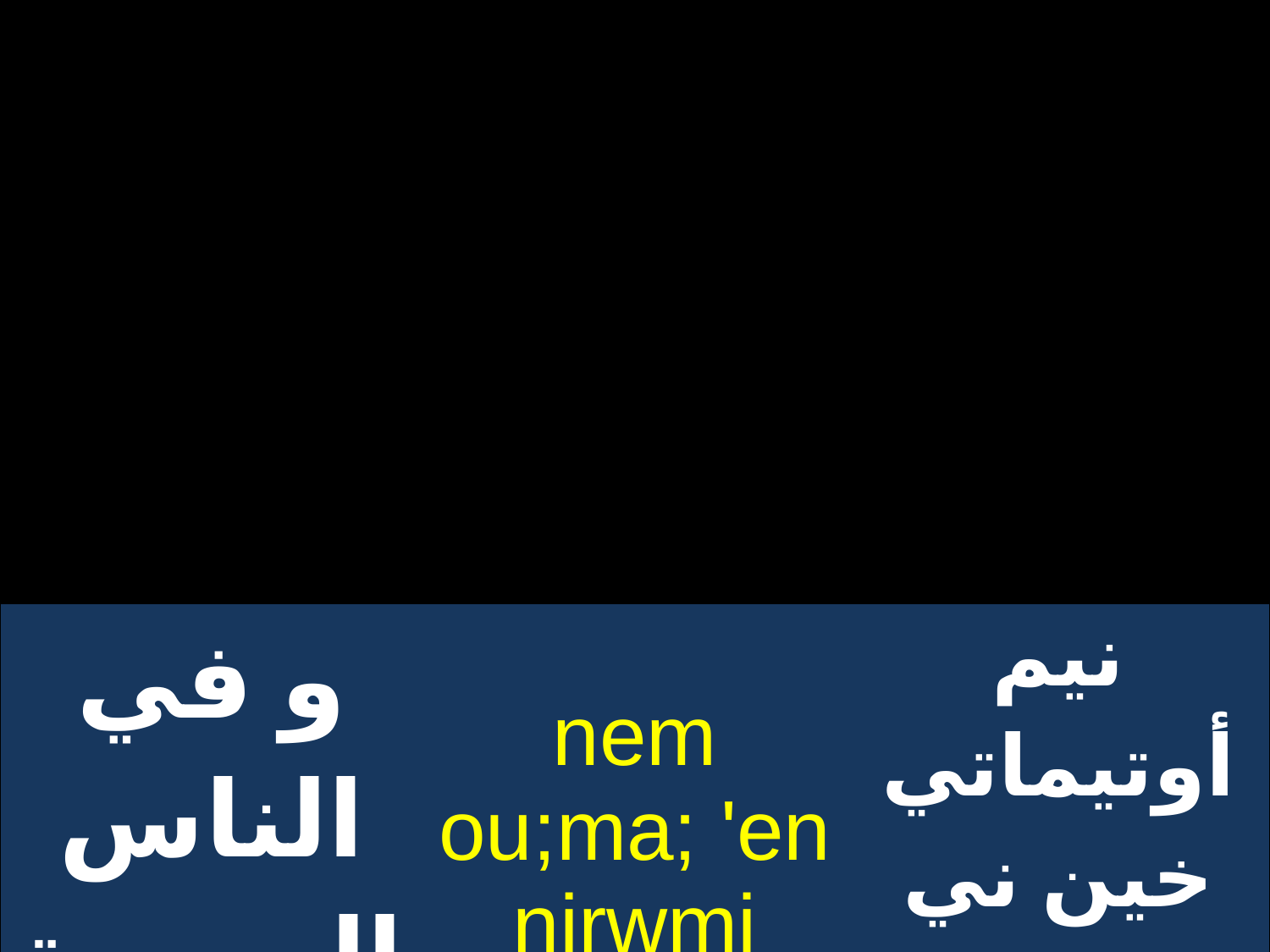

| و في الناس المسرة | nem ou;ma; 'en nirwmi | نيم أوتيماتي خين ني رومي |
| --- | --- | --- |